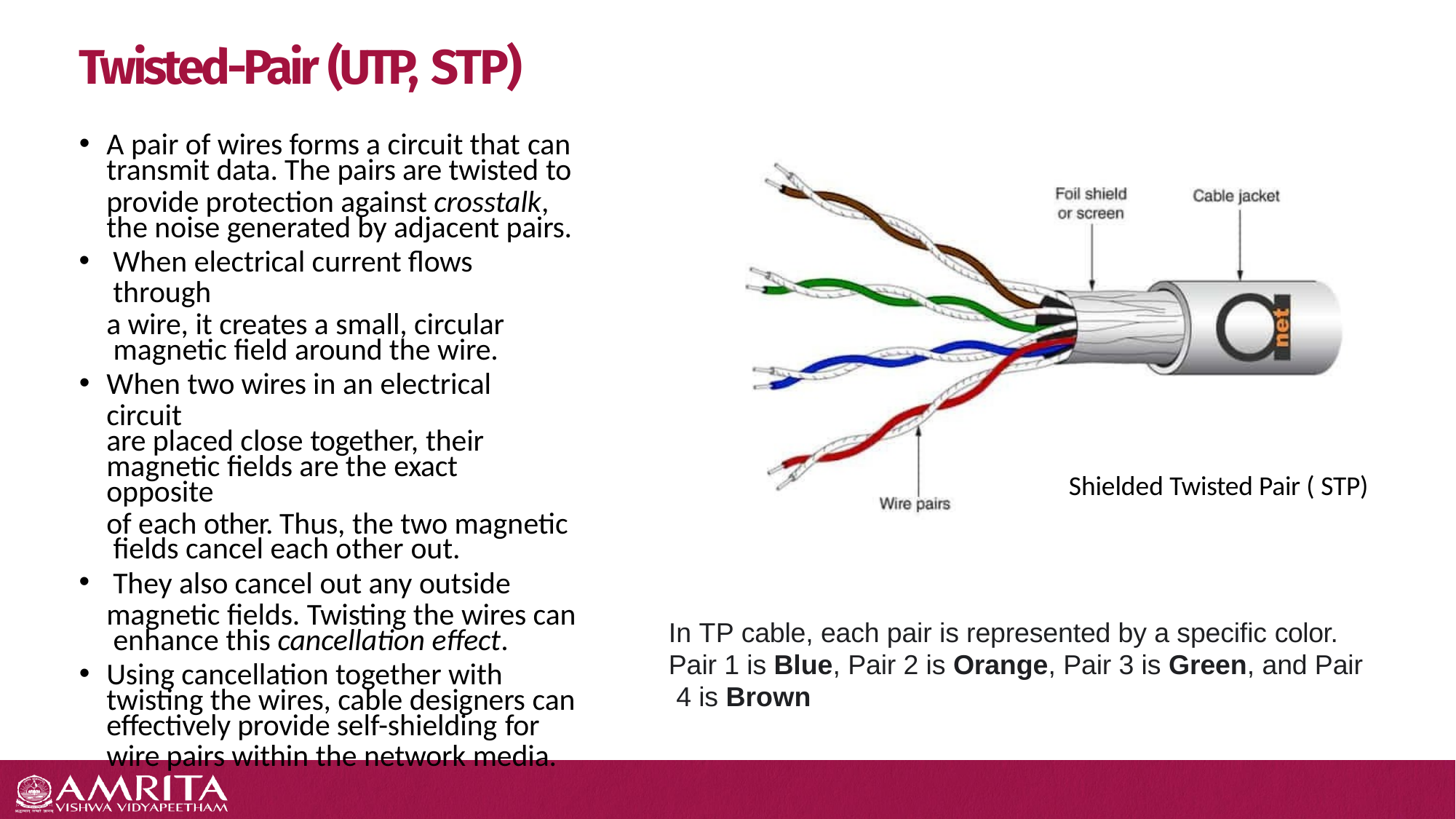

# Twisted-Pair (UTP, STP)
A pair of wires forms a circuit that can
transmit data. The pairs are twisted to
provide protection against crosstalk,  the noise generated by adjacent pairs.
When electrical current flows through
a wire, it creates a small, circular  magnetic field around the wire.
When two wires in an electrical circuit
are placed close together, their
magnetic fields are the exact opposite
of each other. Thus, the two magnetic  fields cancel each other out.
They also cancel out any outside
magnetic fields. Twisting the wires can  enhance this cancellation effect.
Using cancellation together with
twisting the wires, cable designers can
effectively provide self-shielding for
wire pairs within the network media.

Shielded Twisted Pair ( STP)
In TP cable, each pair is represented by a specific color.  Pair 1 is Blue, Pair 2 is Orange, Pair 3 is Green, and Pair  4 is Brown